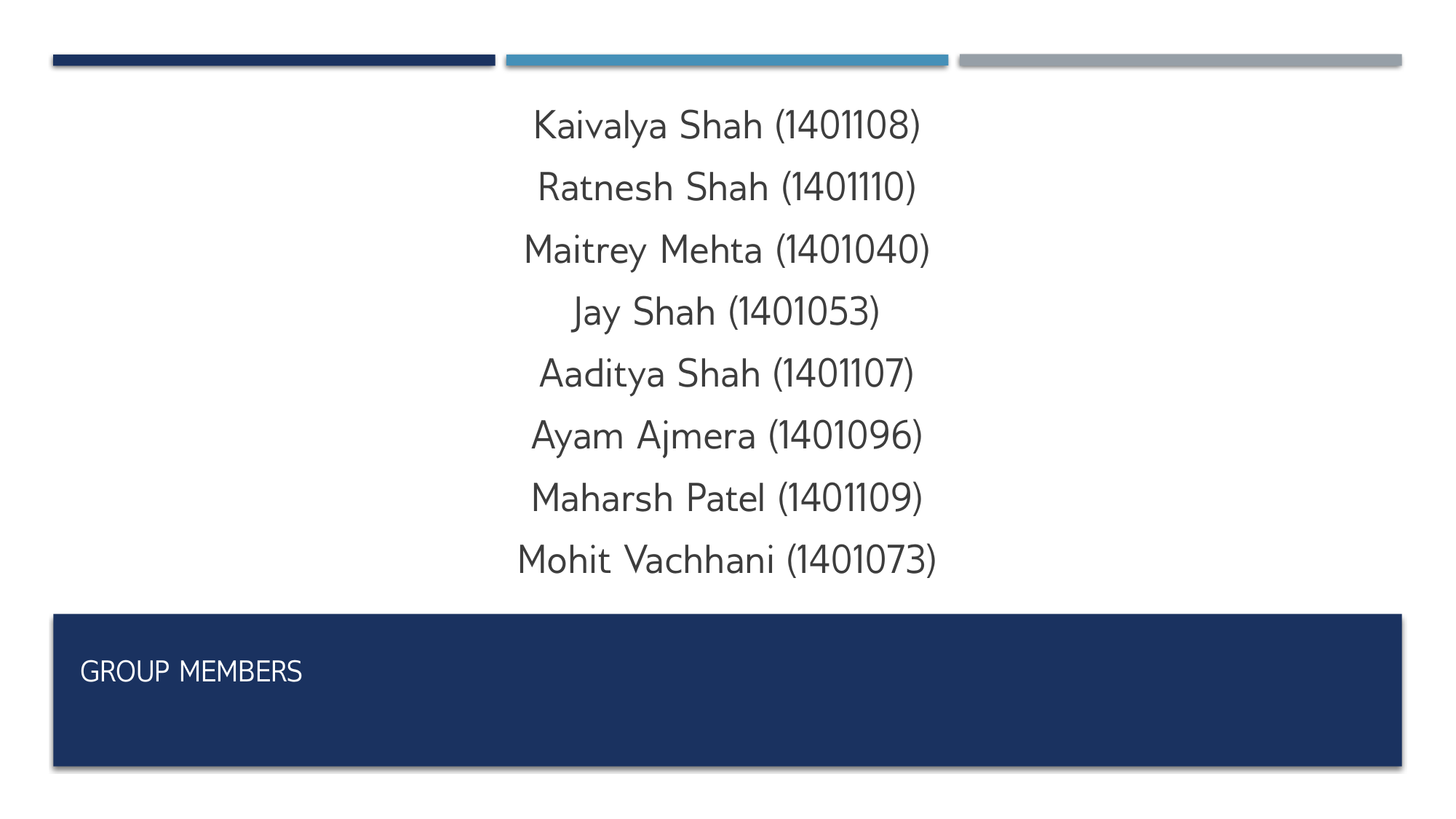

Kaivalya Shah (1401108)
Ratnesh Shah (1401110)
Maitrey Mehta (1401040)
Jay Shah (1401053)
Aaditya Shah (1401107)
Ayam Ajmera (1401096)
Maharsh Patel (1401109)
Mohit Vachhani (1401073)
# Group Members